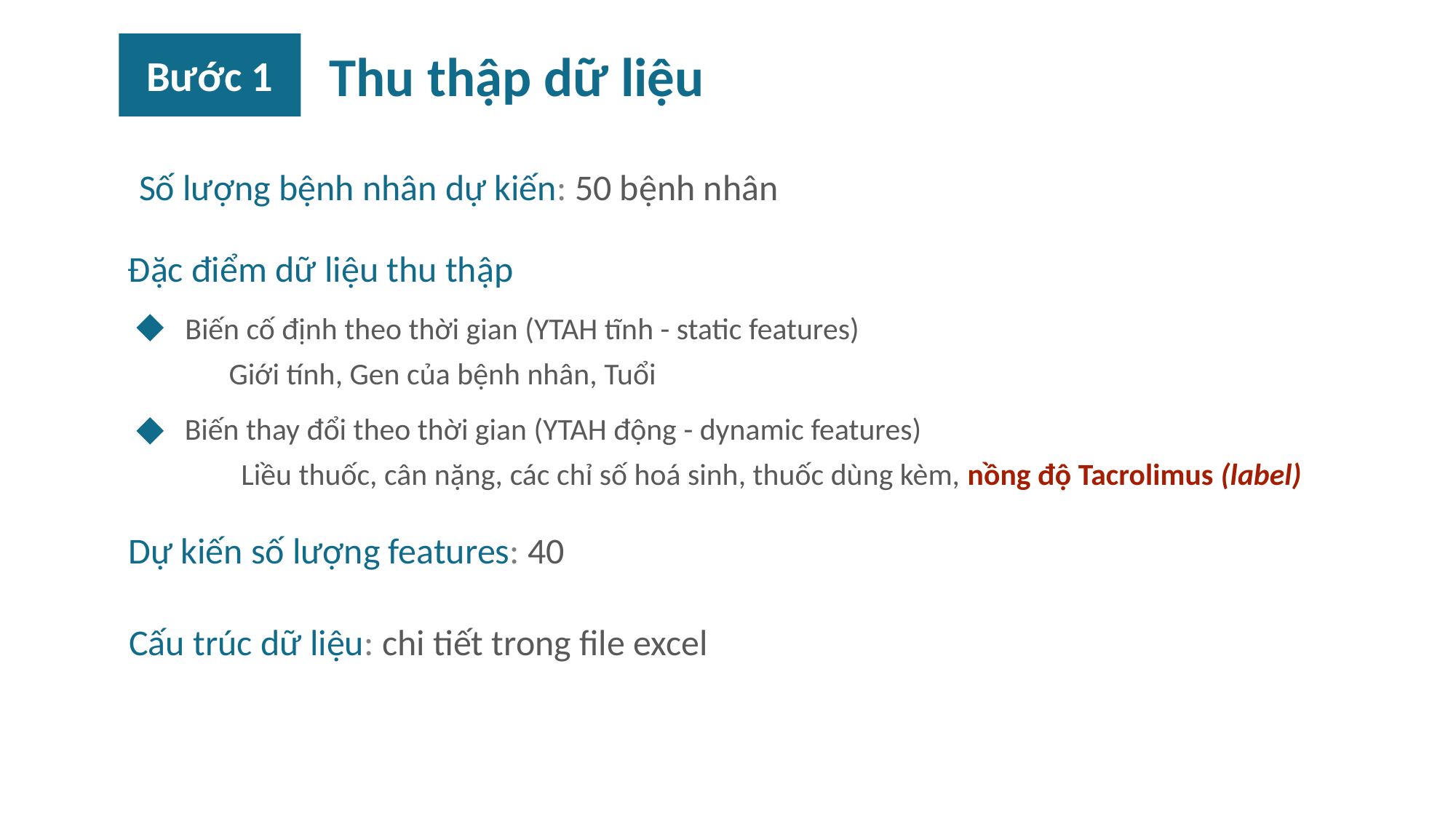

Bước 1
Thu thập dữ liệu
Số lượng bệnh nhân dự kiến: 50 bệnh nhân
Đặc điểm dữ liệu thu thập
Biến cố định theo thời gian (YTAH tĩnh - static features)

Giới tính, Gen của bệnh nhân, Tuổi
Biến thay đổi theo thời gian (YTAH động - dynamic features)

Liều thuốc, cân nặng, các chỉ số hoá sinh, thuốc dùng kèm, nồng độ Tacrolimus (label)
Dự kiến số lượng features: 40
Cấu trúc dữ liệu: chi tiết trong file excel